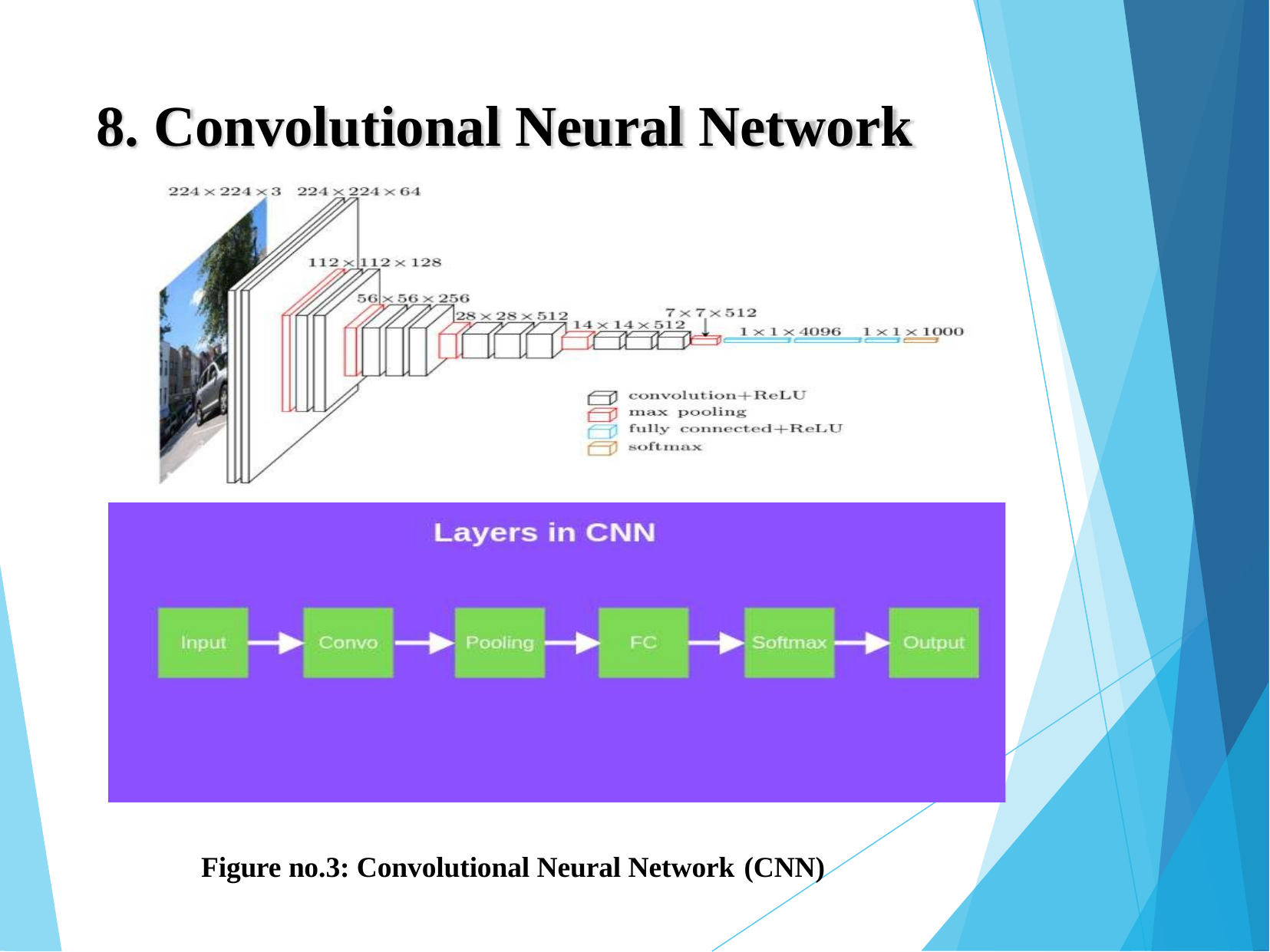

# 8. Convolutional Neural Network

Figure no.3: Convolutional Neural Network (CNN)